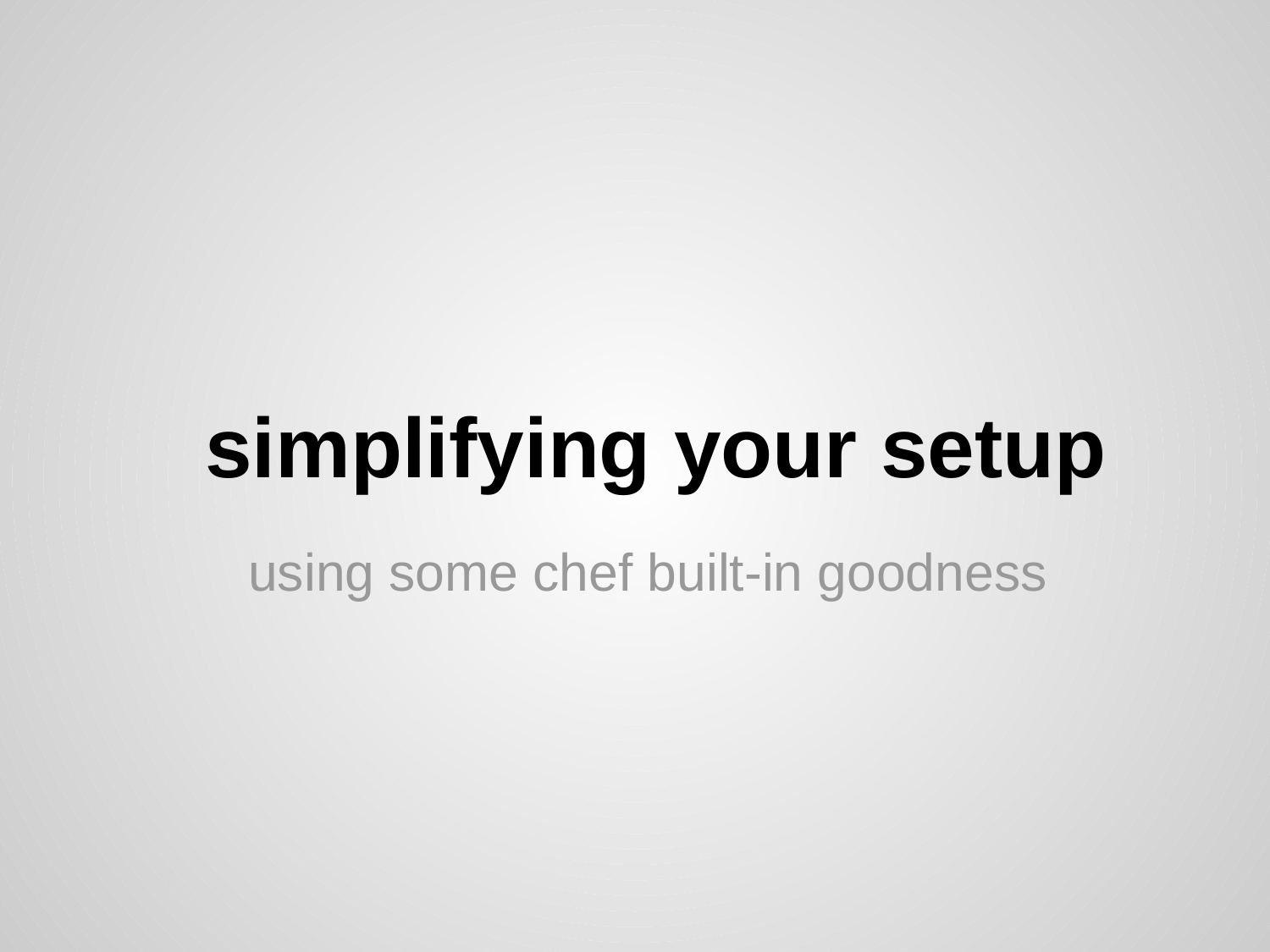

# simplifying your setup
using some chef built-in goodness